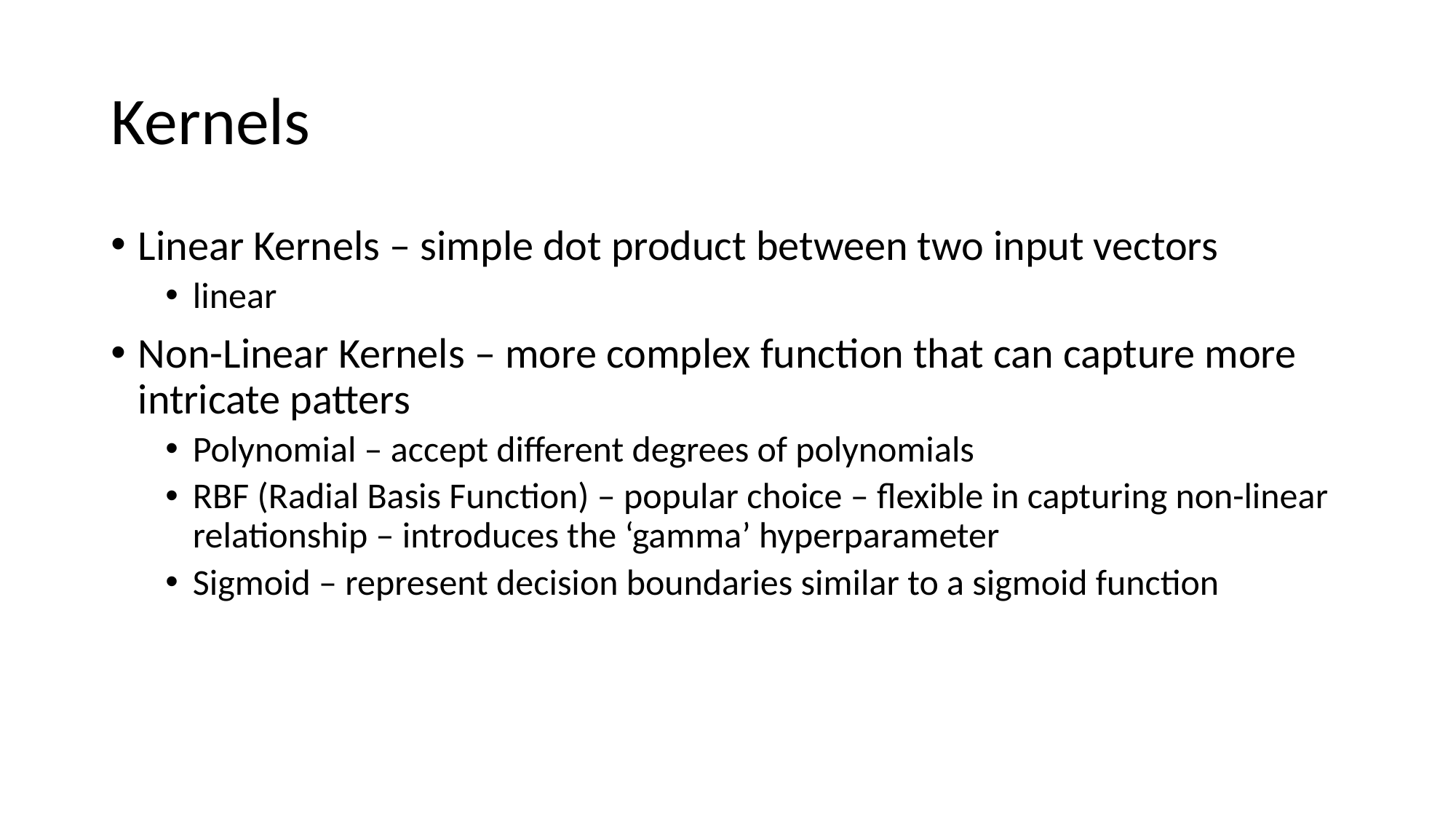

# Kernels
Linear Kernels – simple dot product between two input vectors
linear
Non-Linear Kernels – more complex function that can capture more intricate patters
Polynomial – accept different degrees of polynomials
RBF (Radial Basis Function) – popular choice – flexible in capturing non-linear relationship – introduces the ‘gamma’ hyperparameter
Sigmoid – represent decision boundaries similar to a sigmoid function